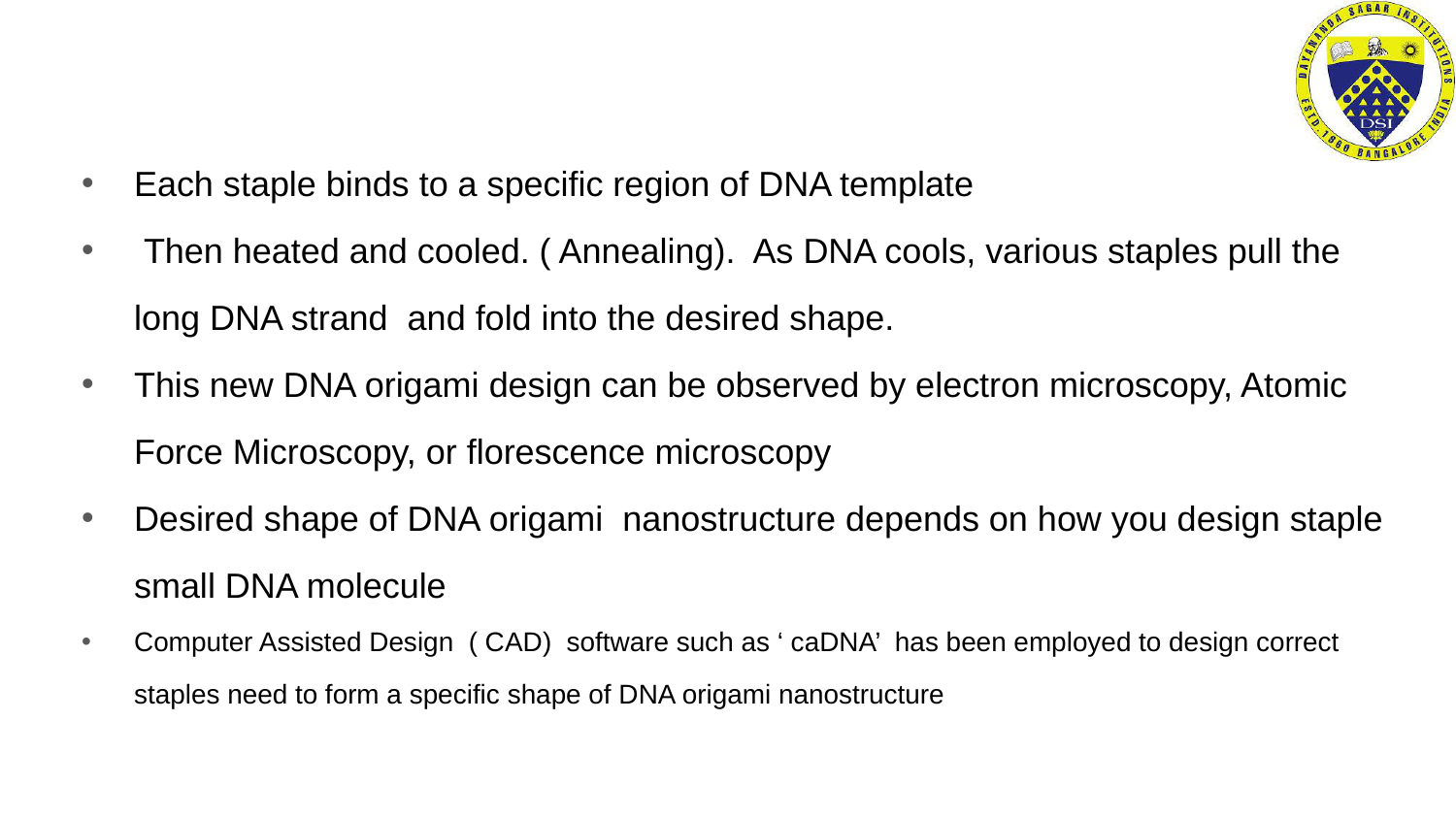

#
Each staple binds to a specific region of DNA template
 Then heated and cooled. ( Annealing).  As DNA cools, various staples pull the long DNA strand  and fold into the desired shape.
This new DNA origami design can be observed by electron microscopy, Atomic Force Microscopy, or florescence microscopy
Desired shape of DNA origami  nanostructure depends on how you design staple small DNA molecule
Computer Assisted Design  ( CAD)  software such as ‘ caDNA’  has been employed to design correct staples need to form a specific shape of DNA origami nanostructure